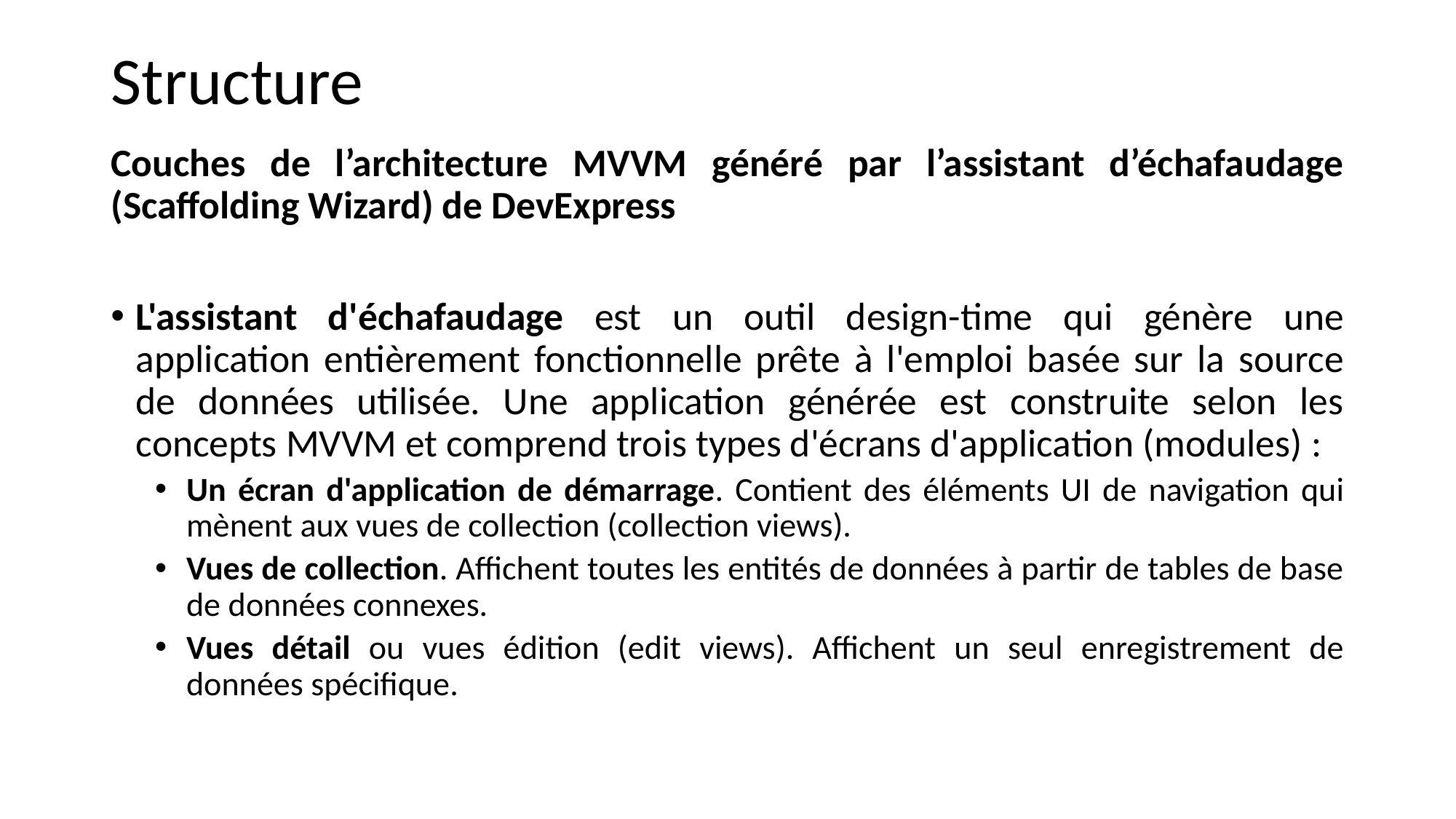

# Structure
Couches de l’architecture MVVM généré par l’assistant d’échafaudage (Scaffolding Wizard) de DevExpress

L'assistant d'échafaudage est un outil design-time qui génère une application entièrement fonctionnelle prête à l'emploi basée sur la source de données utilisée. Une application générée est construite selon les concepts MVVM et comprend trois types d'écrans d'application (modules) :
Un écran d'application de démarrage. Contient des éléments UI de navigation qui mènent aux vues de collection (collection views).
Vues de collection. Affichent toutes les entités de données à partir de tables de base de données connexes.
Vues détail ou vues édition (edit views). Affichent un seul enregistrement de données spécifique.